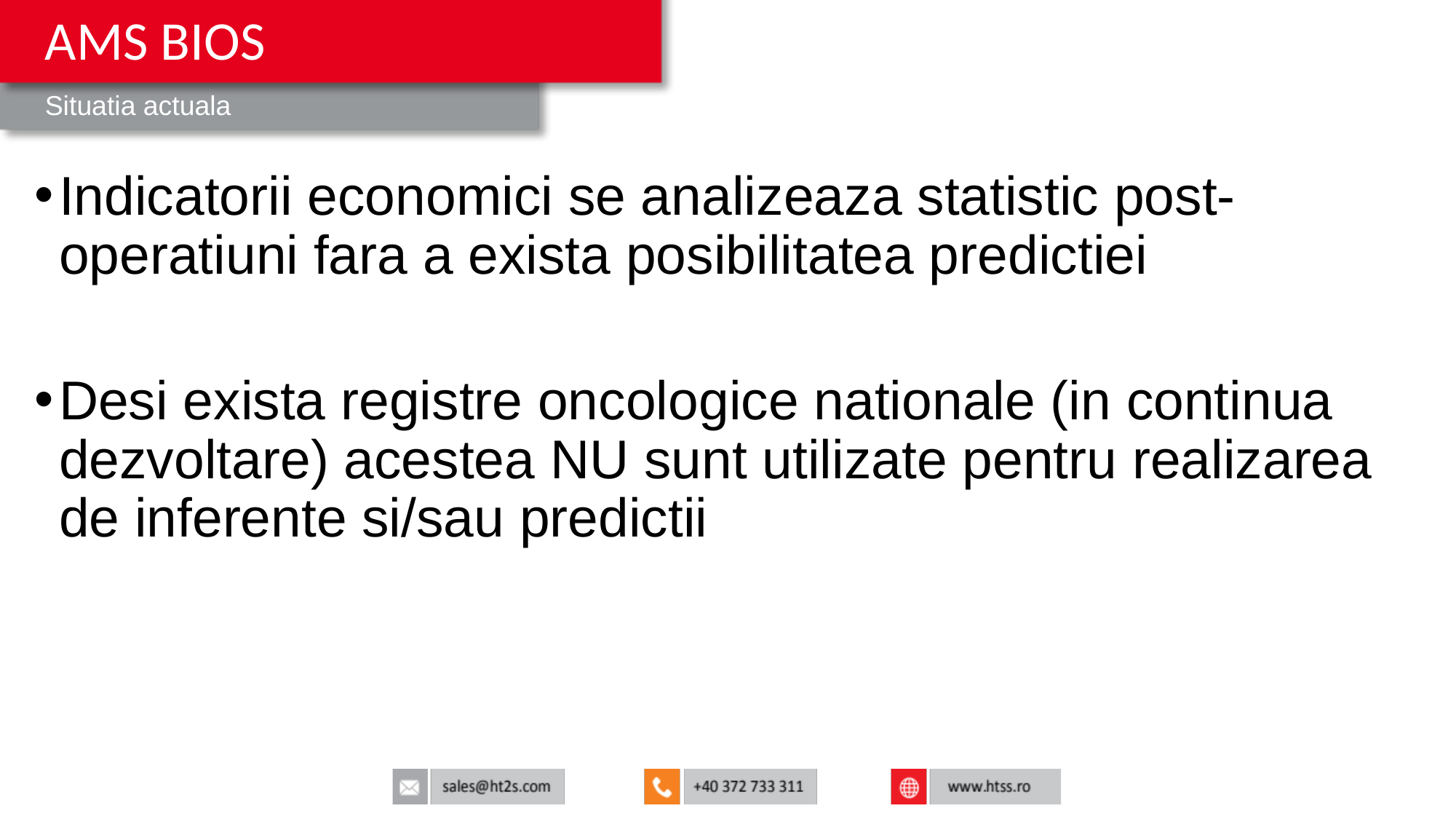

AMS BIOS
Situatia actuala
# Indicatorii economici se analizeaza statistic post-operatiuni fara a exista posibilitatea predictiei

Desi exista registre oncologice nationale (in continua dezvoltare) acestea NU sunt utilizate pentru realizarea de inferente si/sau predictii